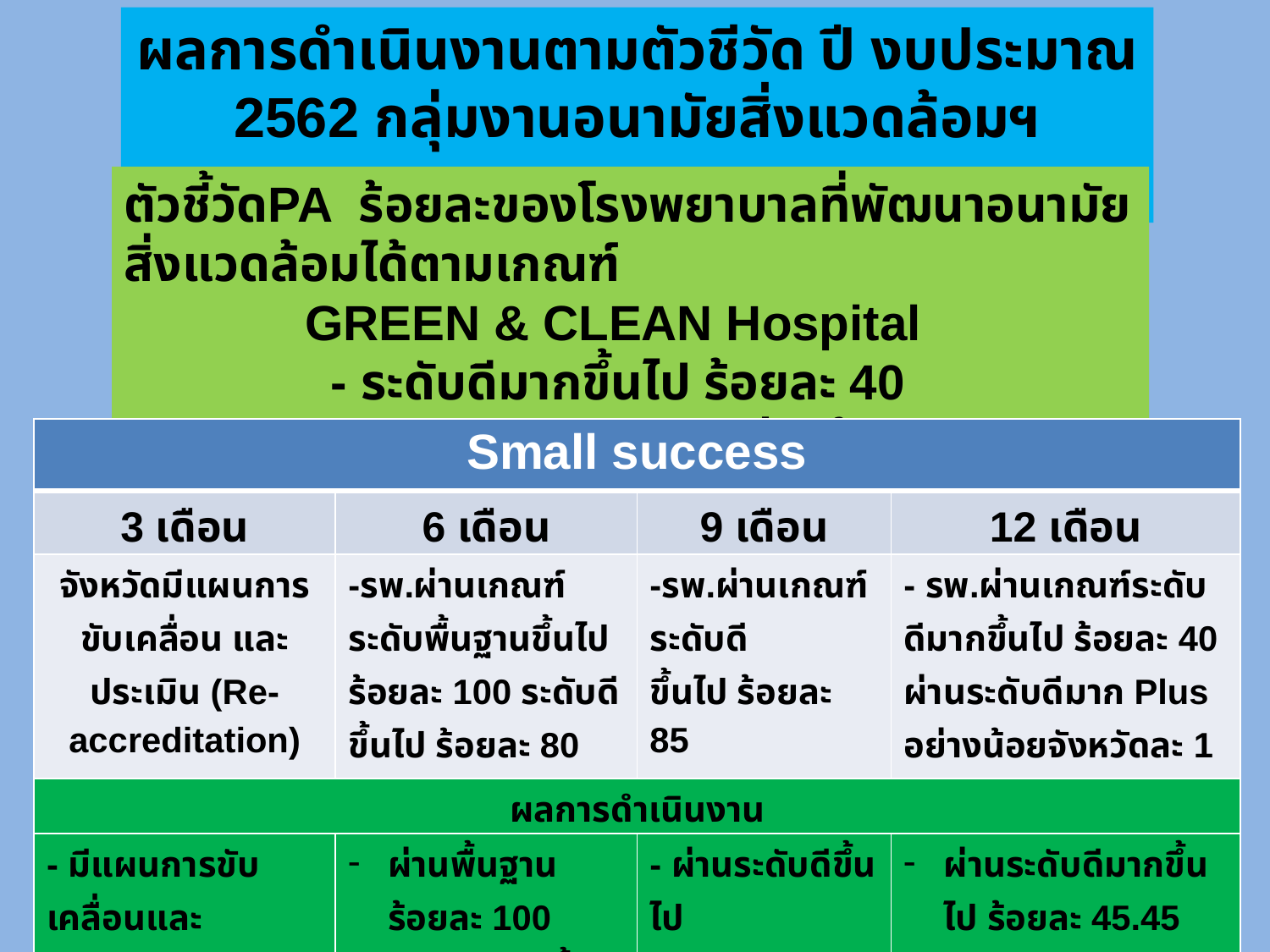

ผลการดำเนินงานตามตัวชีวัด ปี งบประมาณ 2562 กลุ่มงานอนามัยสิ่งแวดล้อมฯ สสจ.ชุมพร
ตัวชี้วัดPA  ร้อยละของโรงพยาบาลที่พัฒนาอนามัยสิ่งแวดล้อมได้ตามเกณฑ์
              GREEN & CLEAN Hospital
               - ระดับดีมากขึ้นไป ร้อยละ 40
               - ระดับดีมาก Plus อย่างน้อยจังหวัดละ 1 แห่ง
| Small success |  |  |  |
| --- | --- | --- | --- |
| 3 เดือน | 6 เดือน | 9 เดือน | 12 เดือน |
| จังหวัดมีแผนการขับเคลื่อน และประเมิน (Re-accreditation) | -รพ.ผ่านเกณฑ์ระดับพื้นฐานขึ้นไป ร้อยละ 100 ระดับดีขึ้นไป ร้อยละ 80 | -รพ.ผ่านเกณฑ์ระดับดี ขึ้นไป ร้อยละ 85 | - รพ.ผ่านเกณฑ์ระดับดีมากขึ้นไป ร้อยละ 40 ผ่านระดับดีมาก Plus อย่างน้อยจังหวัดละ 1 แห่ง |
| ผลการดำเนินงาน |  |  |  |
| - มีแผนการขับเคลื่อนและ ประเมิน (Re-accreditation) | ผ่านพื้นฐาน ร้อยละ 100 ผ่านระดับดีขึ้นไป ร้อยละ 90.90 | - ผ่านระดับดีขึ้นไป ร้อยละ 100 | ผ่านระดับดีมากขึ้นไป ร้อยละ 45.45 ผ่านระดับดีมาก Plus 1 แห่ง ( รพ.ชุมพรเขตรอุดมศักดิ์) |